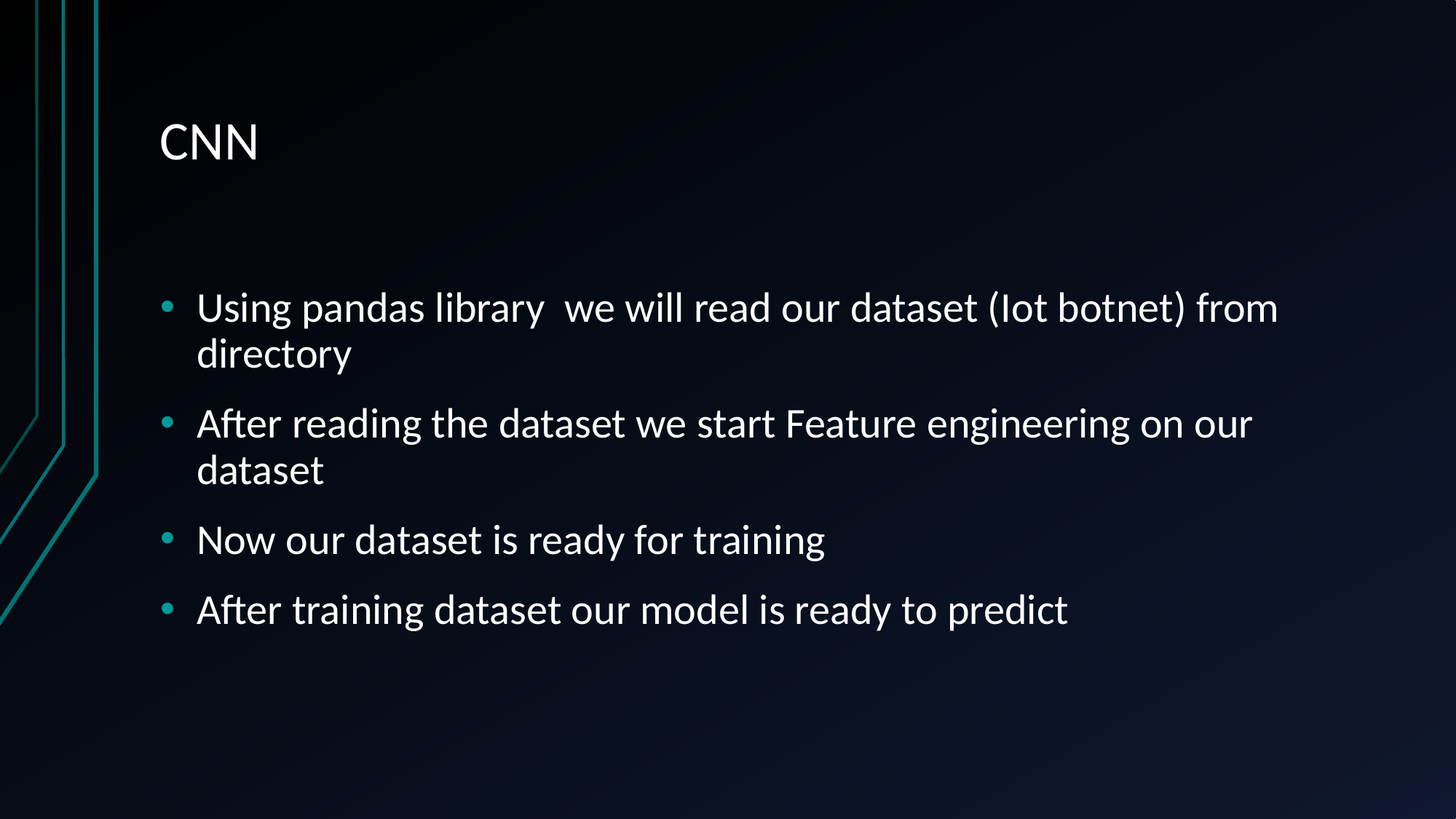

# CNN

Using pandas library  we will read our dataset (Iot botnet) from directory
After reading the dataset we start Feature engineering on our dataset
Now our dataset is ready for training
After training dataset our model is ready to predict